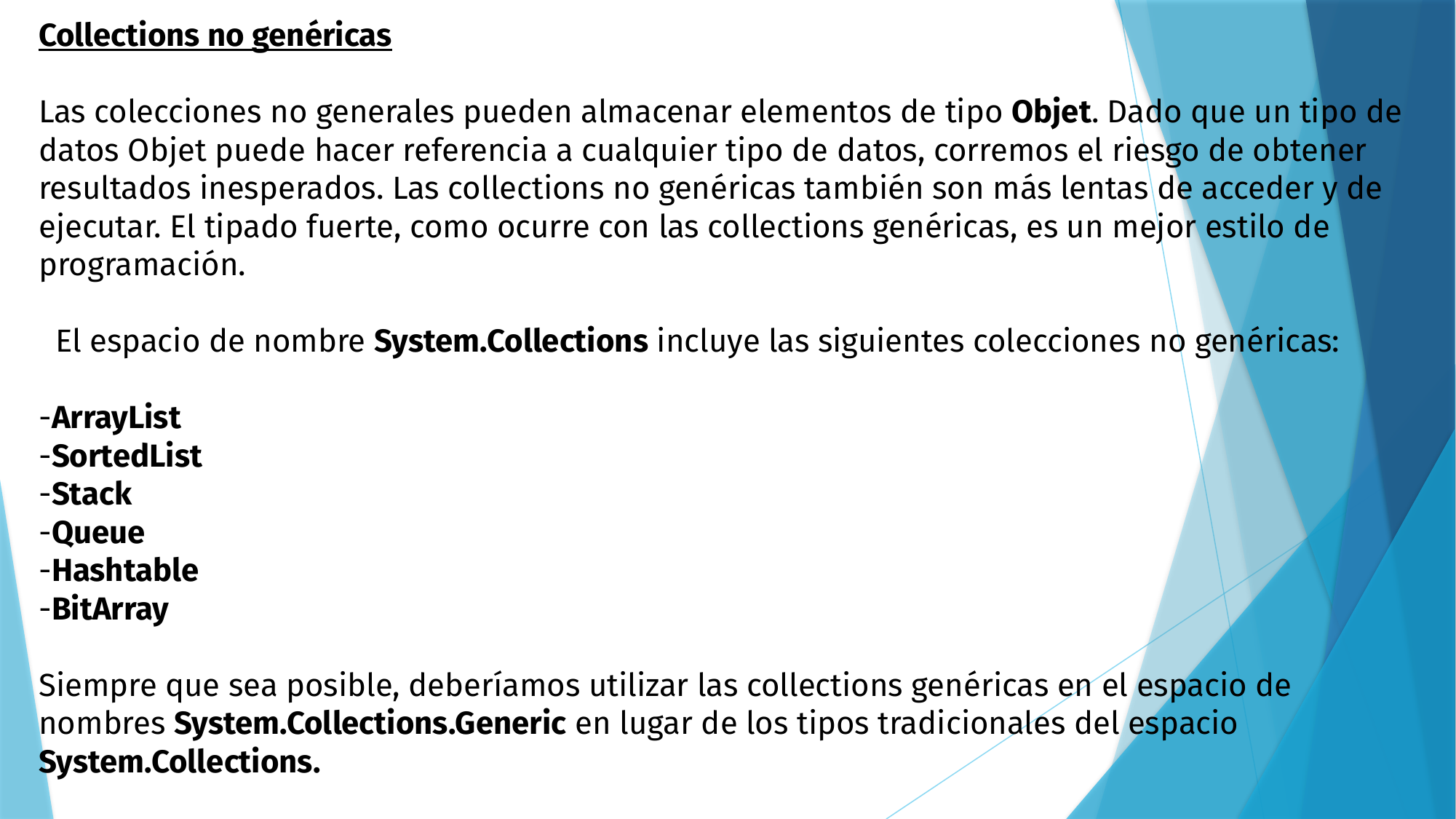

Collections no genéricas

Las colecciones no generales pueden almacenar elementos de tipo Objet. Dado que un tipo de datos Objet puede hacer referencia a cualquier tipo de datos, corremos el riesgo de obtener resultados inesperados. Las collections no genéricas también son más lentas de acceder y de ejecutar. El tipado fuerte, como ocurre con las collections genéricas, es un mejor estilo de programación.

  El espacio de nombre System.Collections incluye las siguientes colecciones no genéricas:

-ArrayList
-SortedList
-Stack
-Queue
-Hashtable
-BitArray

Siempre que sea posible, deberíamos utilizar las collections genéricas en el espacio de nombres System.Collections.Generic en lugar de los tipos tradicionales del espacio System.Collections.